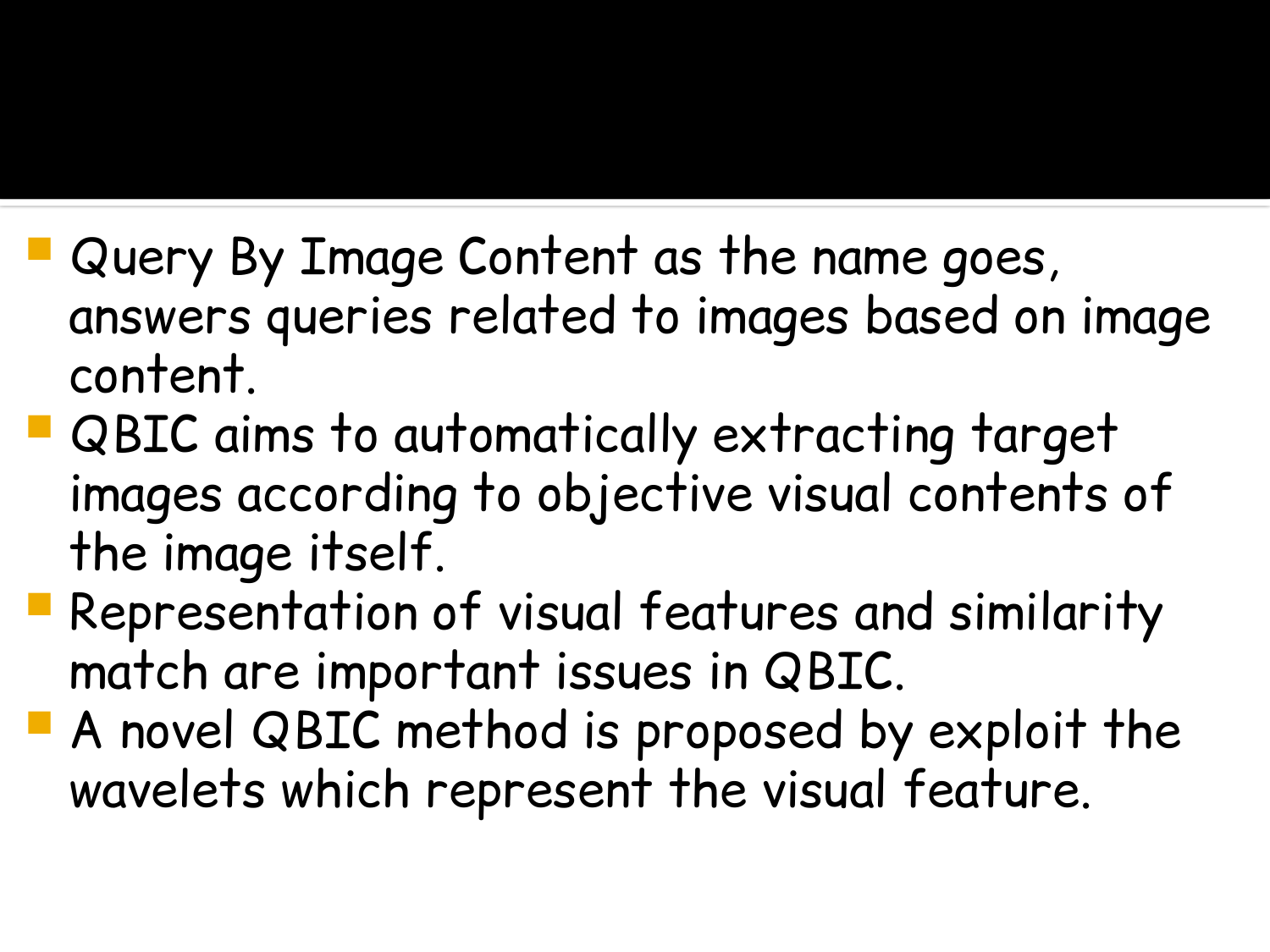

#
Query By Image Content as the name goes, answers queries related to images based on image content.
QBIC aims to automatically extracting target images according to objective visual contents of the image itself.
Representation of visual features and similarity match are important issues in QBIC.
A novel QBIC method is proposed by exploit the wavelets which represent the visual feature.